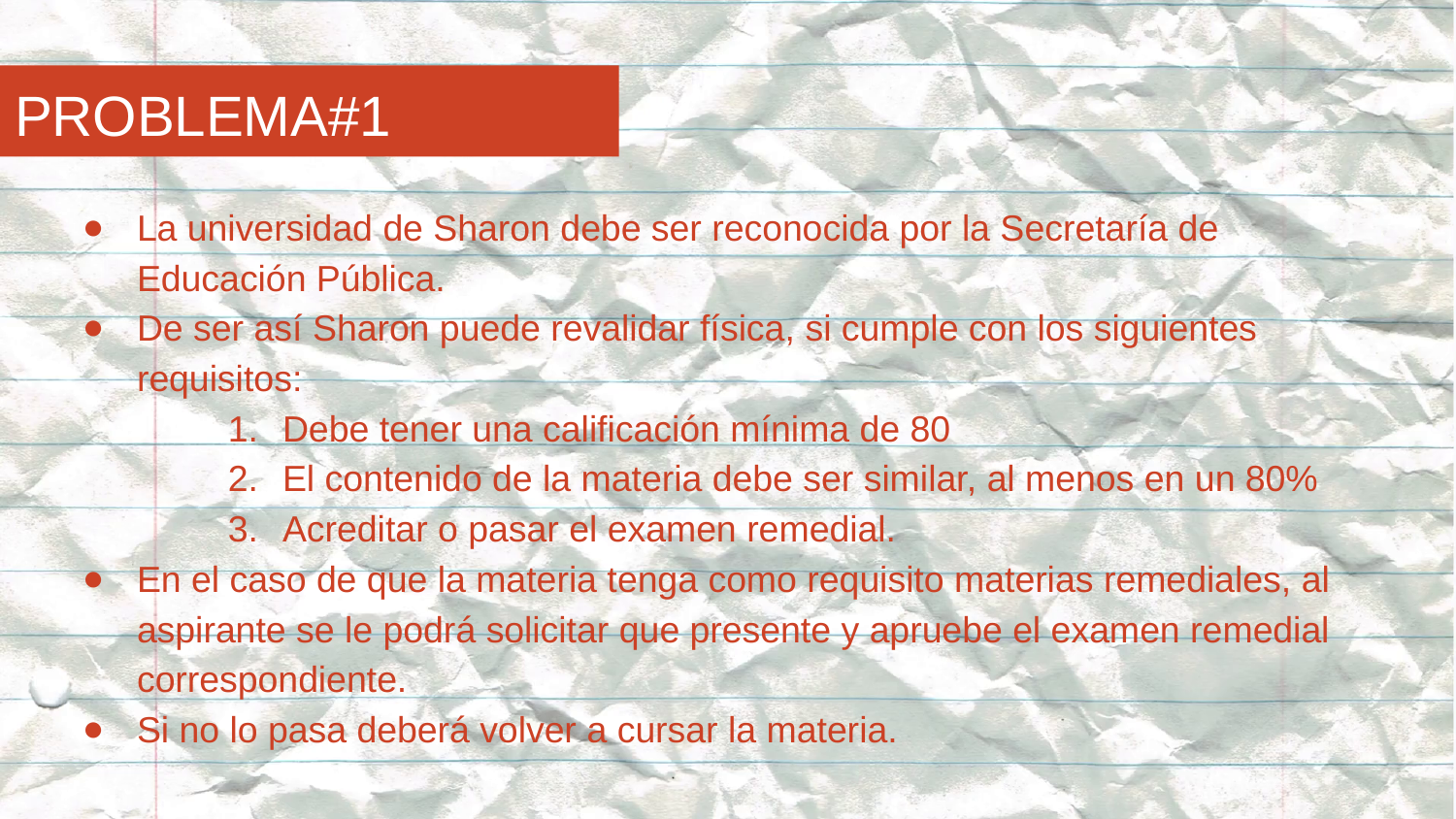

# PROBLEMA#1
La universidad de Sharon debe ser reconocida por la Secretaría de Educación Pública.
De ser así Sharon puede revalidar física, si cumple con los siguientes requisitos:
Debe tener una calificación mínima de 80
El contenido de la materia debe ser similar, al menos en un 80%
Acreditar o pasar el examen remedial.
En el caso de que la materia tenga como requisito materias remediales, al aspirante se le podrá solicitar que presente y apruebe el examen remedial correspondiente.
Si no lo pasa deberá volver a cursar la materia.